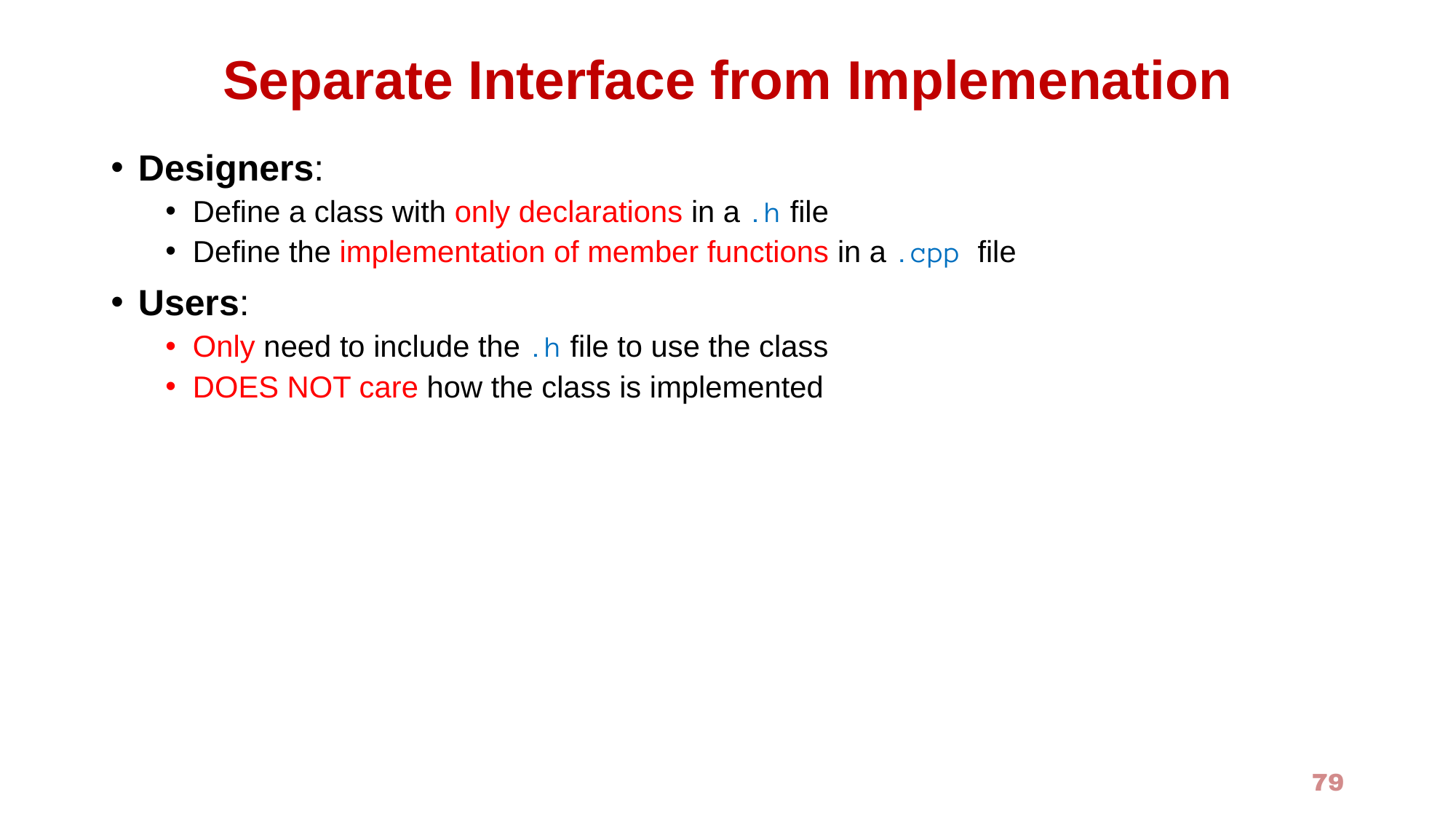

# Separate Interface from Implemenation
Designers:
Define a class with only declarations in a .h file
Define the implementation of member functions in a .cpp file
Users:
Only need to include the .h file to use the class
DOES NOT care how the class is implemented
79